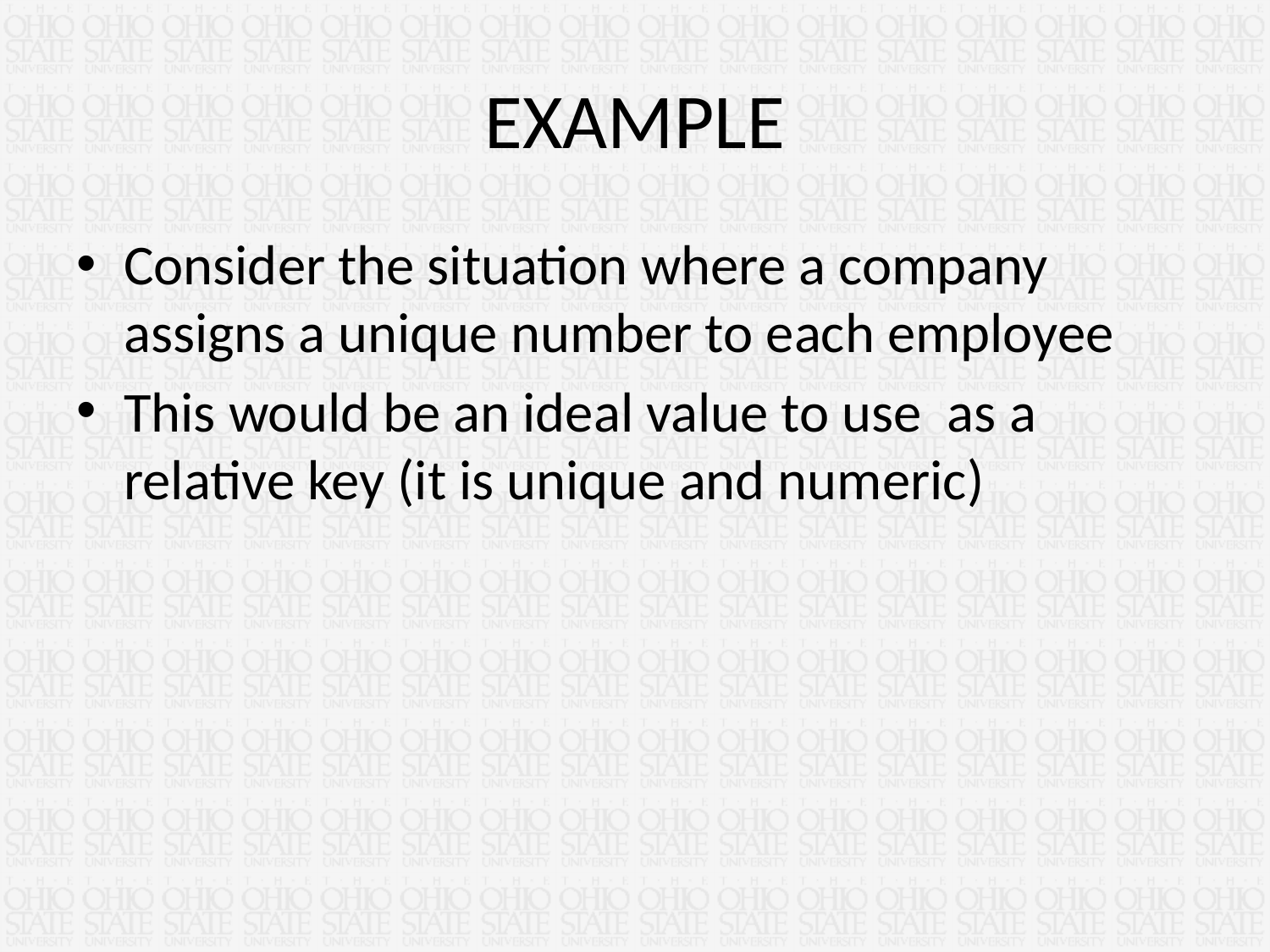

# EXAMPLE
Consider the situation where a company assigns a unique number to each employee
This would be an ideal value to use  as a relative key (it is unique and numeric)